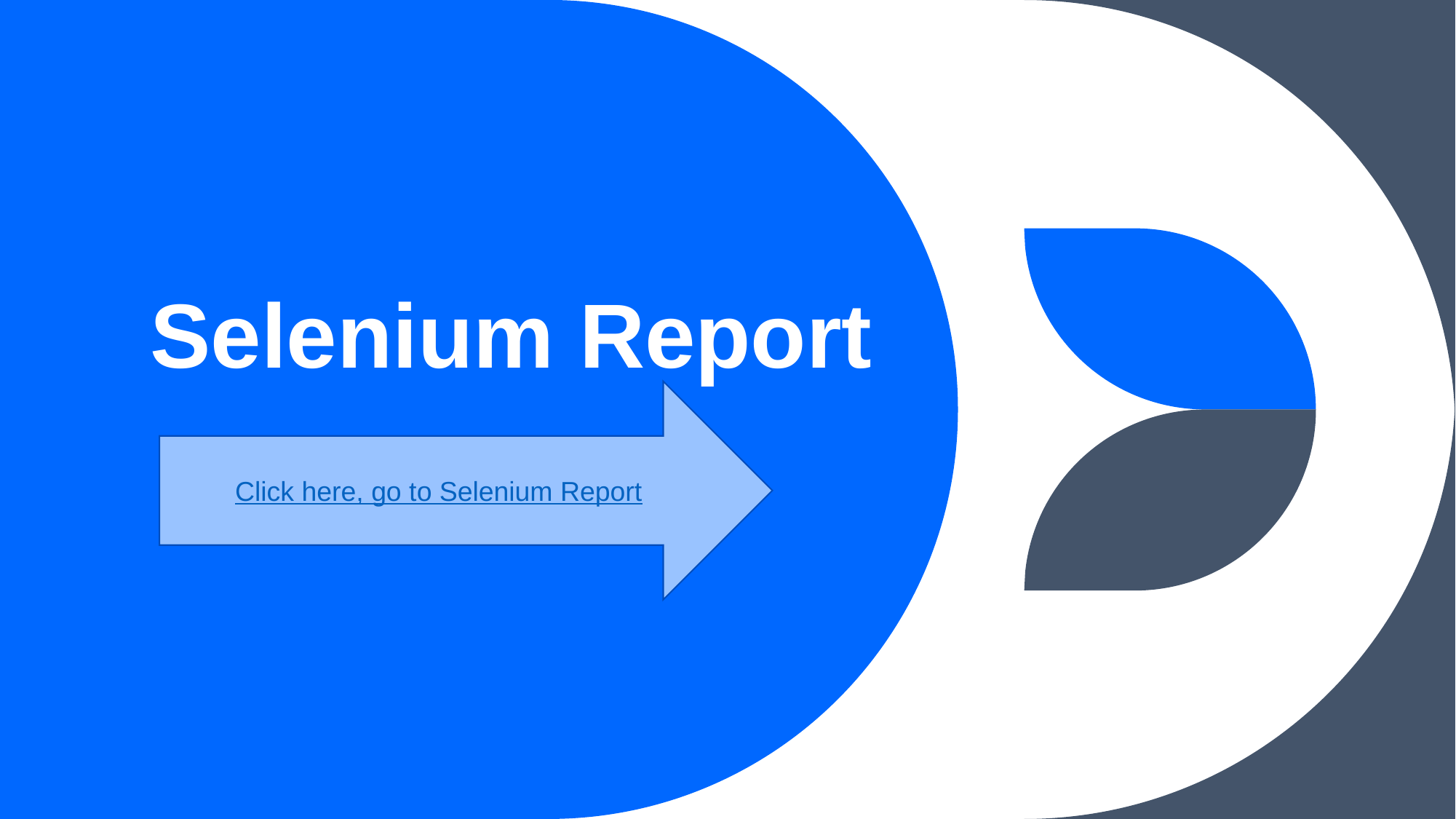

# Selenium Report
Click here, go to Selenium Report